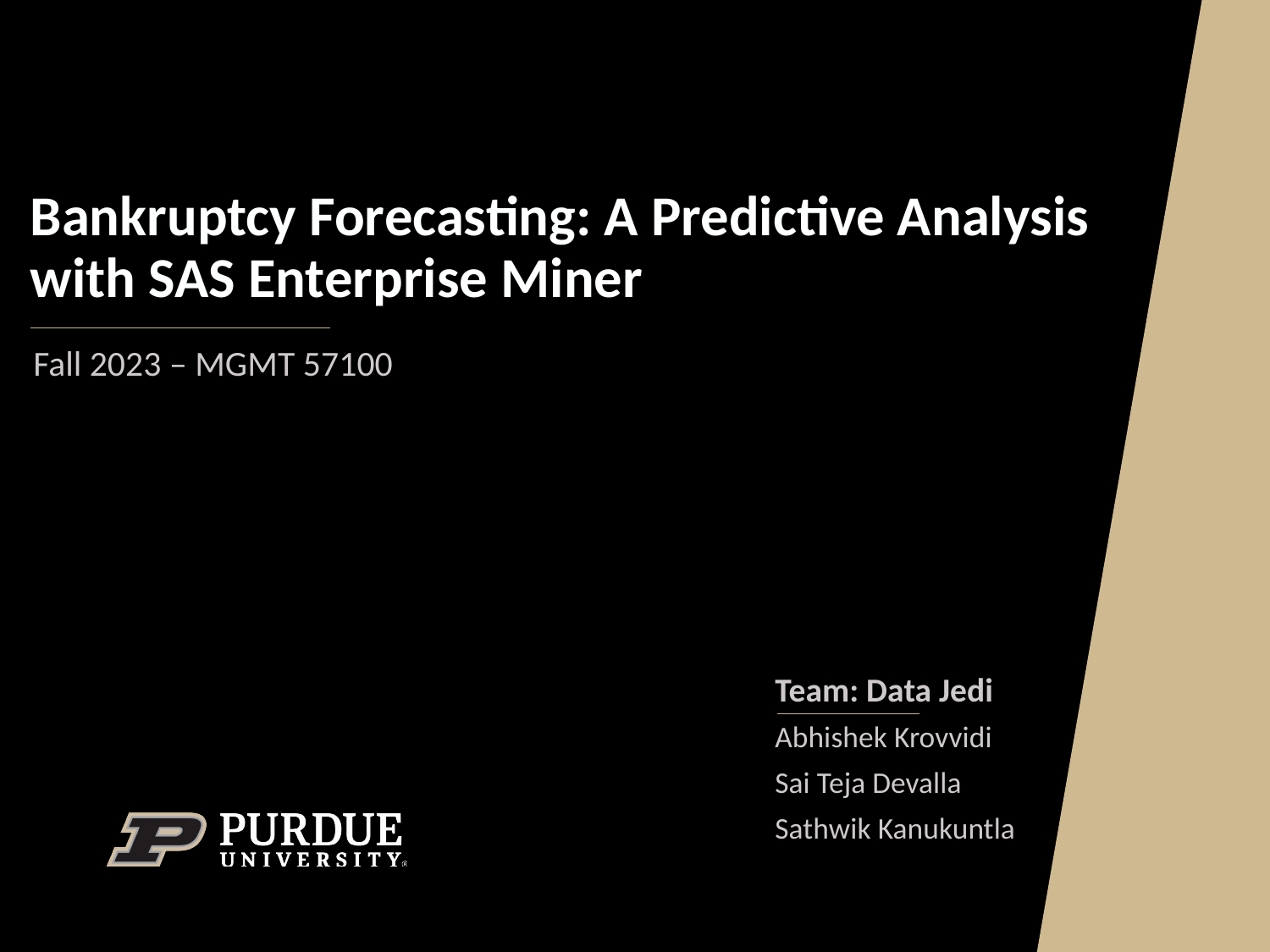

# Bankruptcy Forecasting: A Predictive Analysis with SAS Enterprise Miner
Fall 2023 – MGMT 57100
Team: Data Jedi
Abhishek Krovvidi
Sai Teja Devalla
Sathwik Kanukuntla